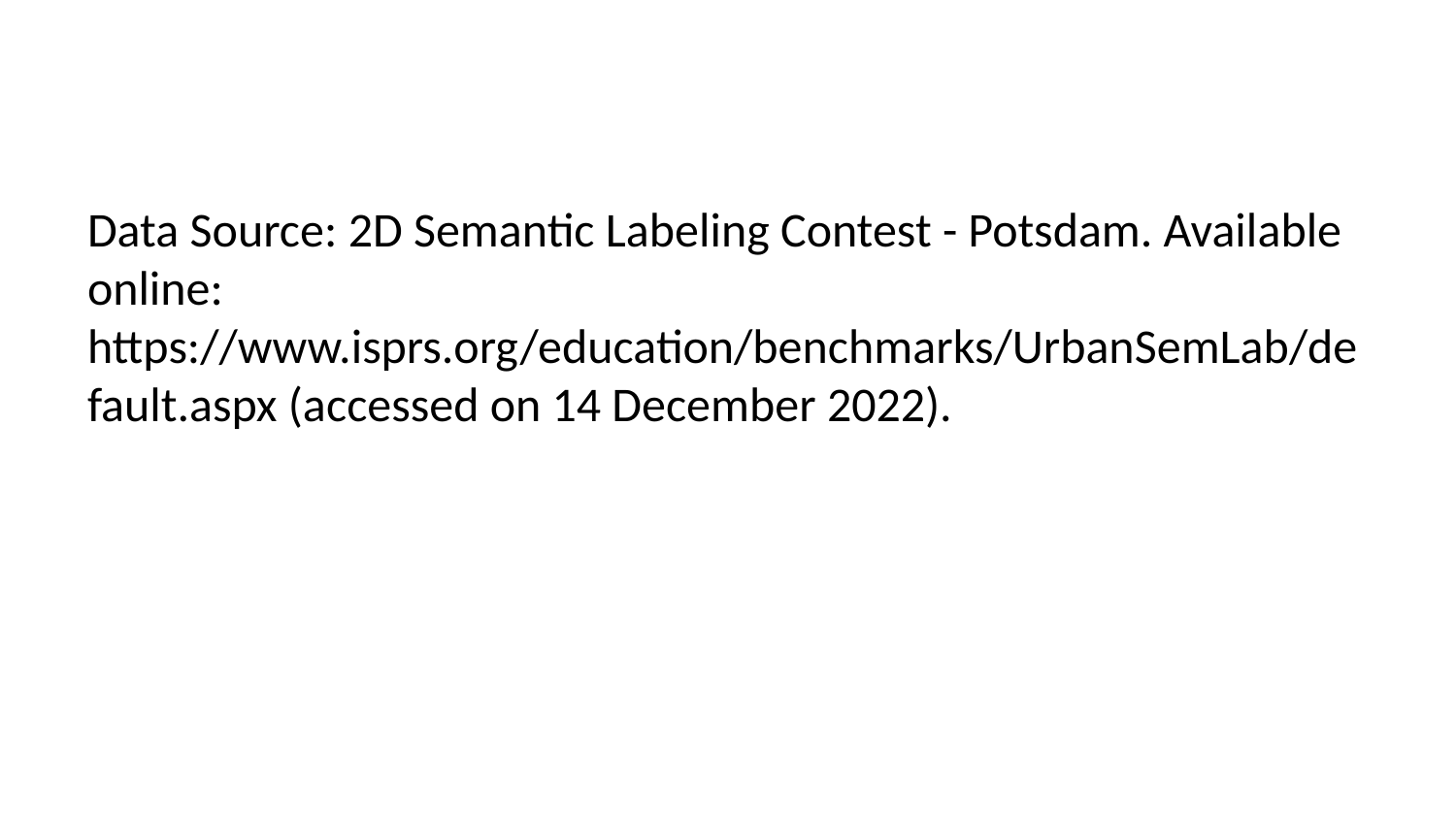

Data Source: 2D Semantic Labeling Contest - Potsdam. Available online: https://www.isprs.org/education/benchmarks/UrbanSemLab/default.aspx (accessed on 14 December 2022).